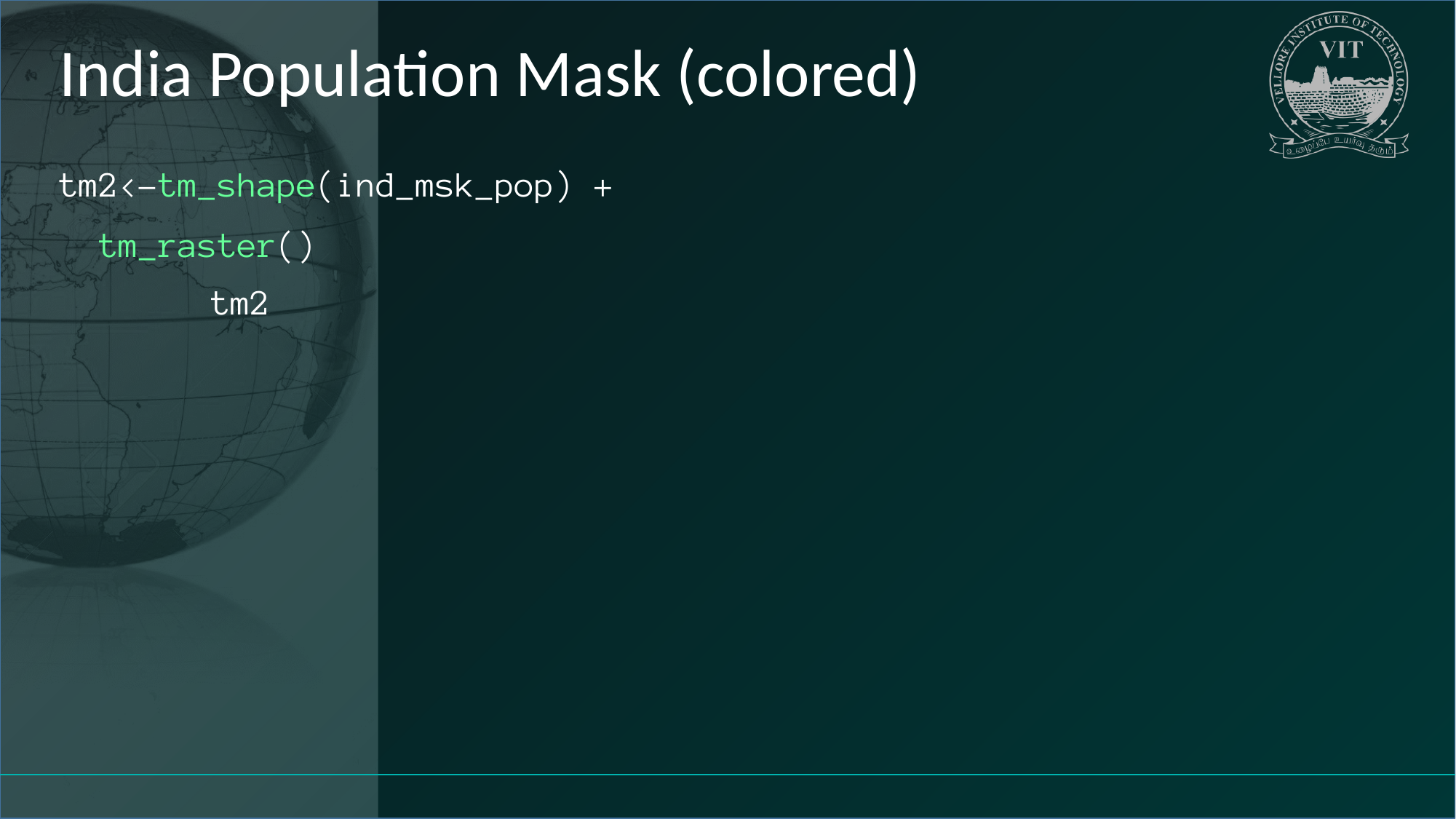

# India Population Mask (colored)
tm2<-tm_shape(ind_msk_pop) +
  tm_raster()
tm2